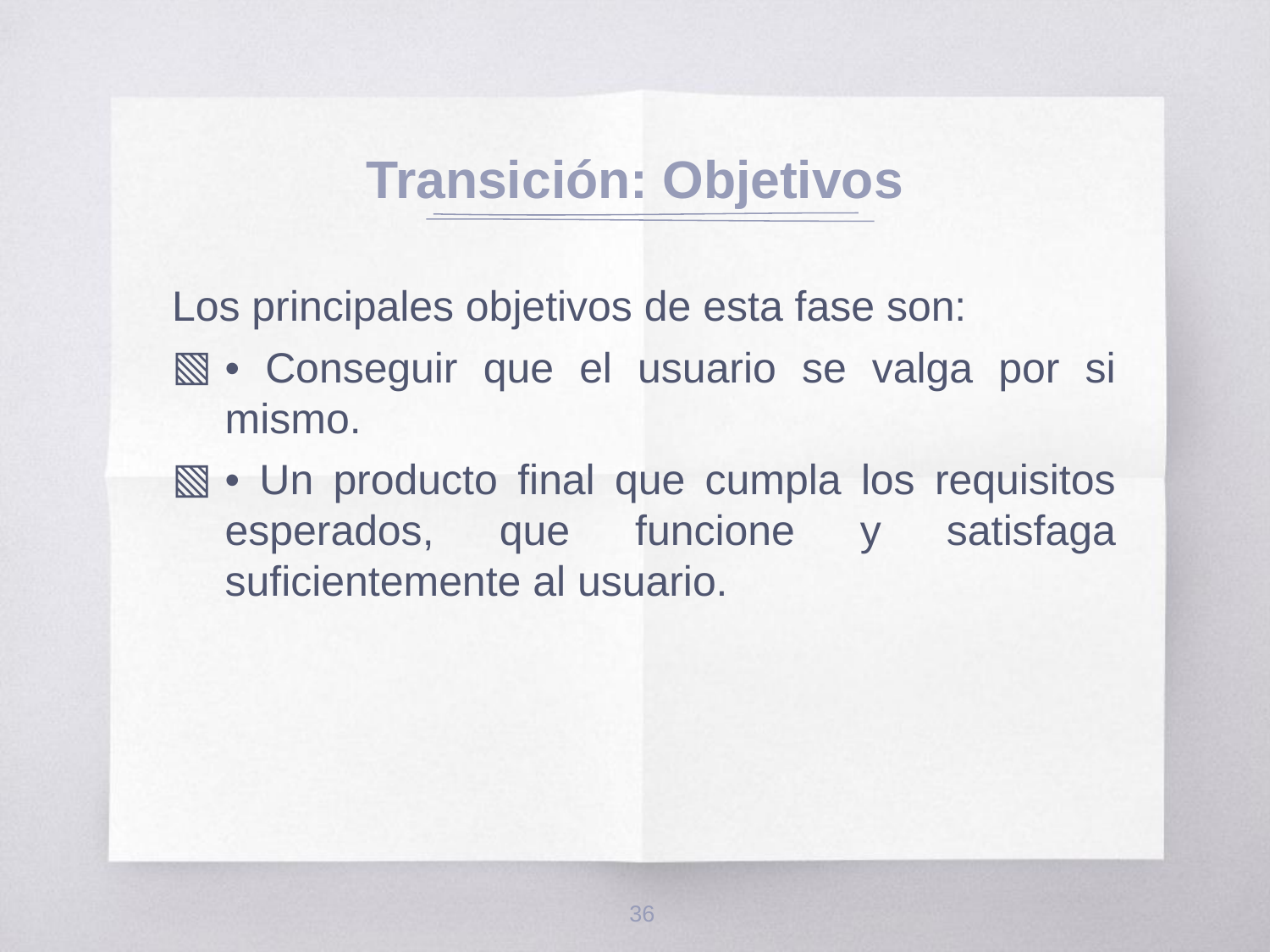

# Transición: Objetivos
Los principales objetivos de esta fase son:
• Conseguir que el usuario se valga por si mismo.
• Un producto final que cumpla los requisitos esperados, que funcione y satisfaga suficientemente al usuario.
36